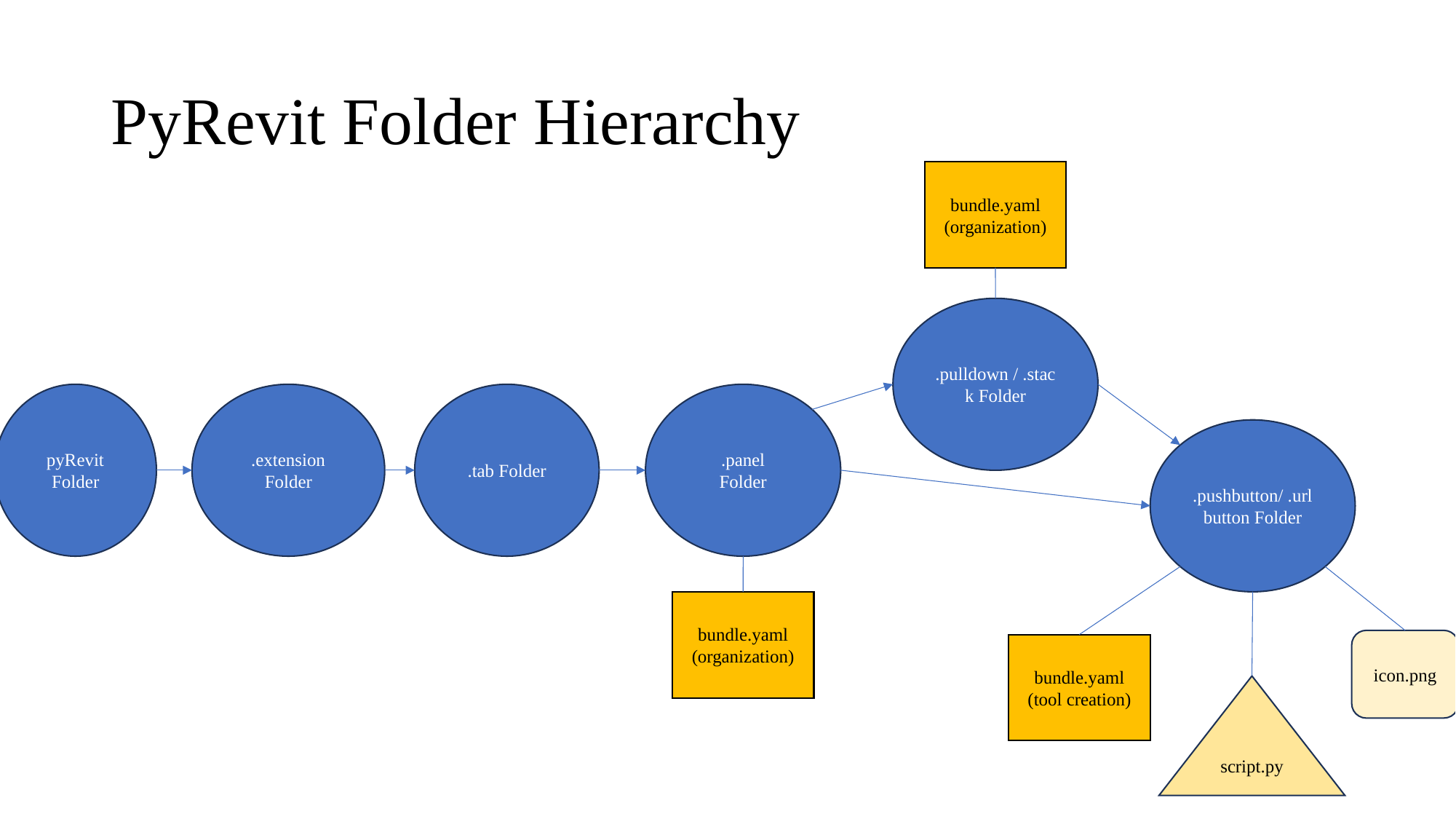

# PyRevit Folder Hierarchy
bundle.yaml
(organization)
.pulldown / .stack Folder
.extension Folder
.tab Folder
.panel
Folder
pyRevit Folder
.pushbutton/ .urlbutton Folder
bundle.yaml
(organization)
icon.png
bundle.yaml
(tool creation)
script.py